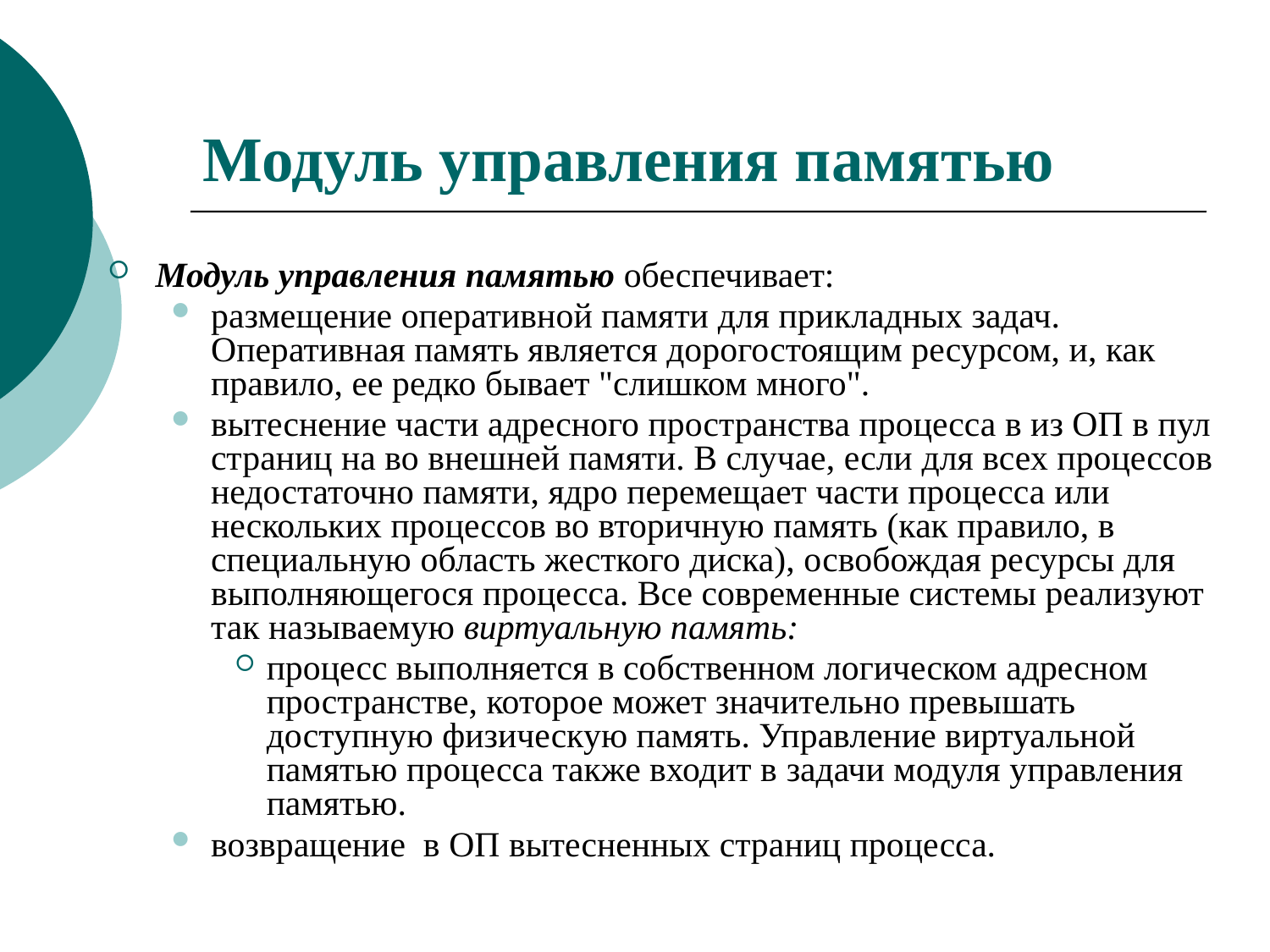

# Модуль управления памятью
Модуль управления памятью обеспечивает:
размещение оперативной памяти для прикладных задач. Оперативная память является дорогостоящим ресурсом, и, как правило, ее редко бывает "слишком много".
вытеснение части адресного пространства процесса в из ОП в пул страниц на во внешней памяти. В случае, если для всех процессов недостаточно памяти, ядро перемещает части процесса или нескольких процессов во вторичную память (как правило, в специальную область жесткого диска), освобождая ресурсы для выполняющегося процесса. Все современные системы реализуют так называемую виртуальную память:
процесс выполняется в собственном логическом адресном пространстве, которое может значительно превышать доступную физическую память. Управление виртуальной памятью процесса также входит в задачи модуля управления памятью.
возвращение  в ОП вытесненных страниц процесса.